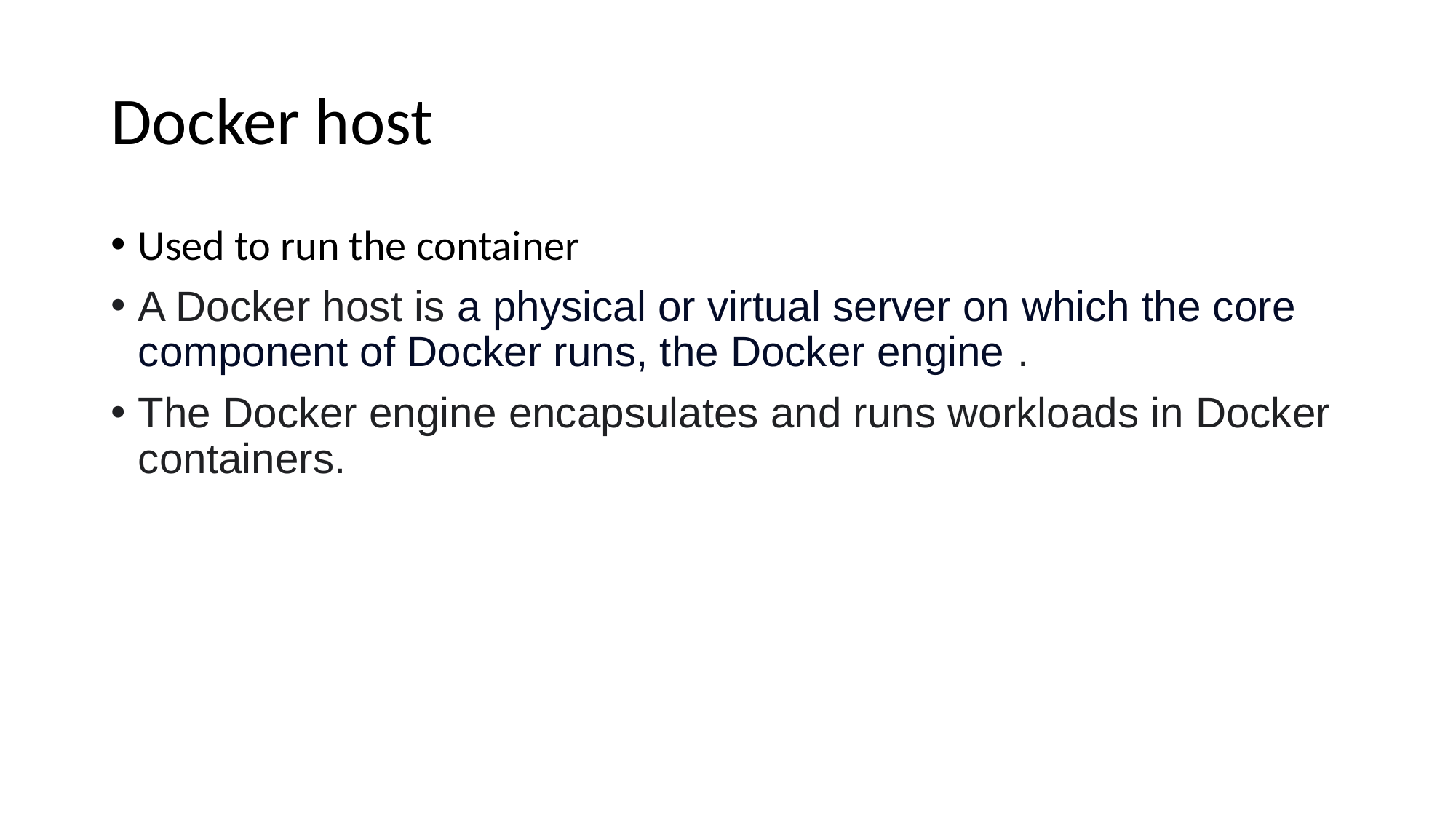

# Docker host
Used to run the container
A Docker host is a physical or virtual server on which the core component of Docker runs, the Docker engine .
The Docker engine encapsulates and runs workloads in Docker containers.